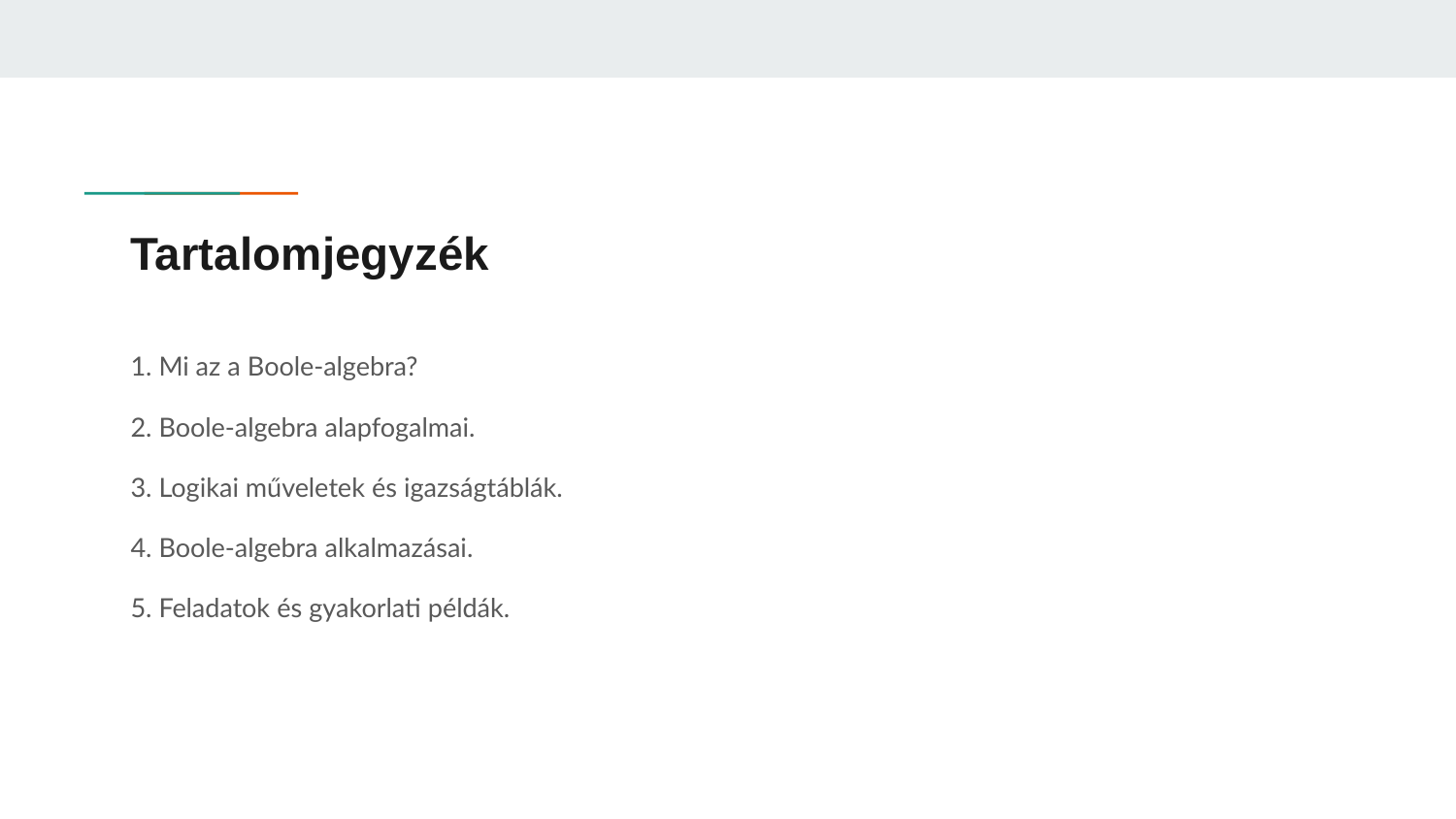

# Tartalomjegyzék
1. Mi az a Boole-algebra?
2. Boole-algebra alapfogalmai.
3. Logikai műveletek és igazságtáblák.
4. Boole-algebra alkalmazásai.
5. Feladatok és gyakorlati példák.